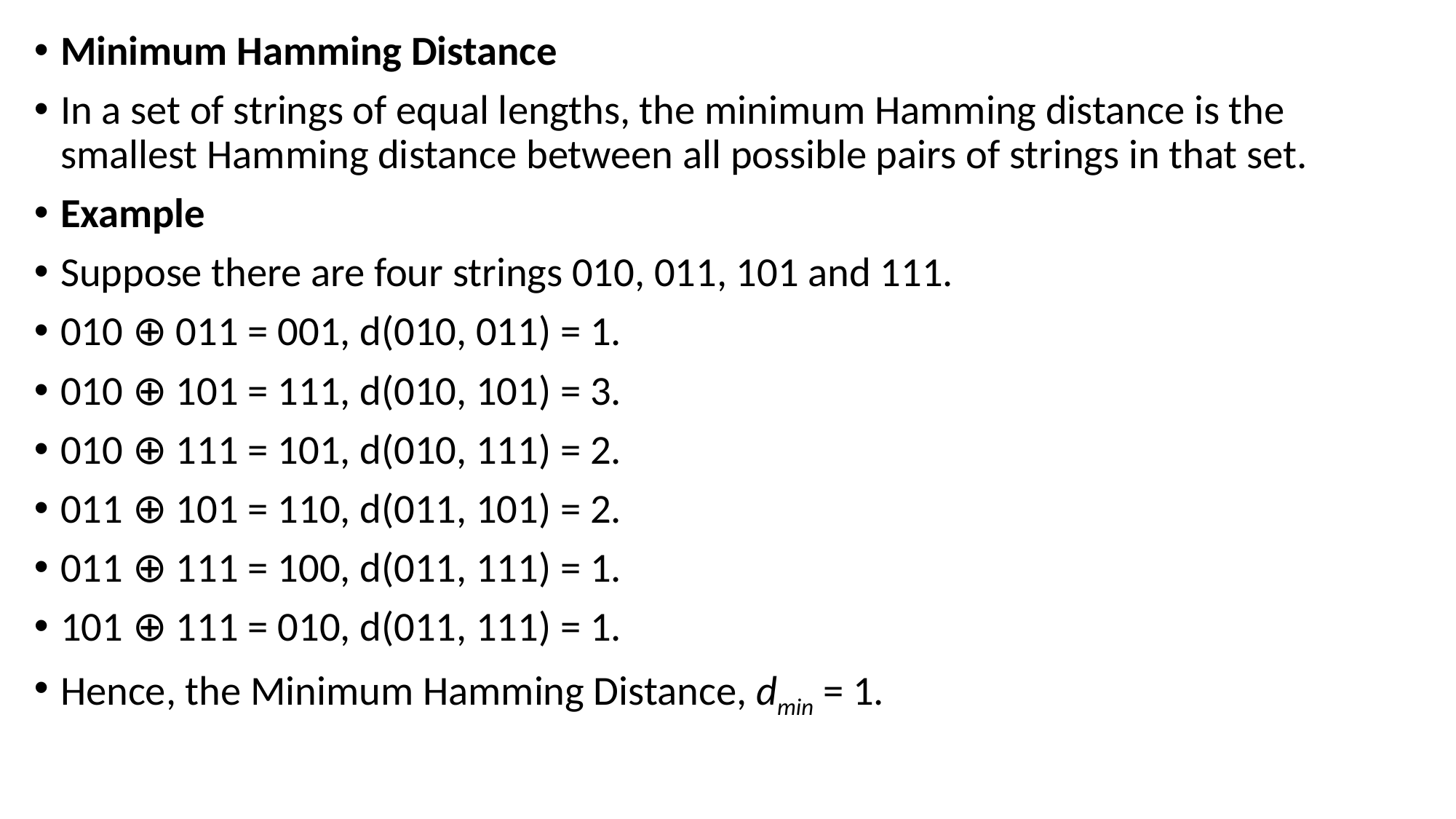

Minimum Hamming Distance
In a set of strings of equal lengths, the minimum Hamming distance is the smallest Hamming distance between all possible pairs of strings in that set.
Example
Suppose there are four strings 010, 011, 101 and 111.
010 ⊕ 011 = 001, d(010, 011) = 1.
010 ⊕ 101 = 111, d(010, 101) = 3.
010 ⊕ 111 = 101, d(010, 111) = 2.
011 ⊕ 101 = 110, d(011, 101) = 2.
011 ⊕ 111 = 100, d(011, 111) = 1.
101 ⊕ 111 = 010, d(011, 111) = 1.
Hence, the Minimum Hamming Distance, dmin = 1.